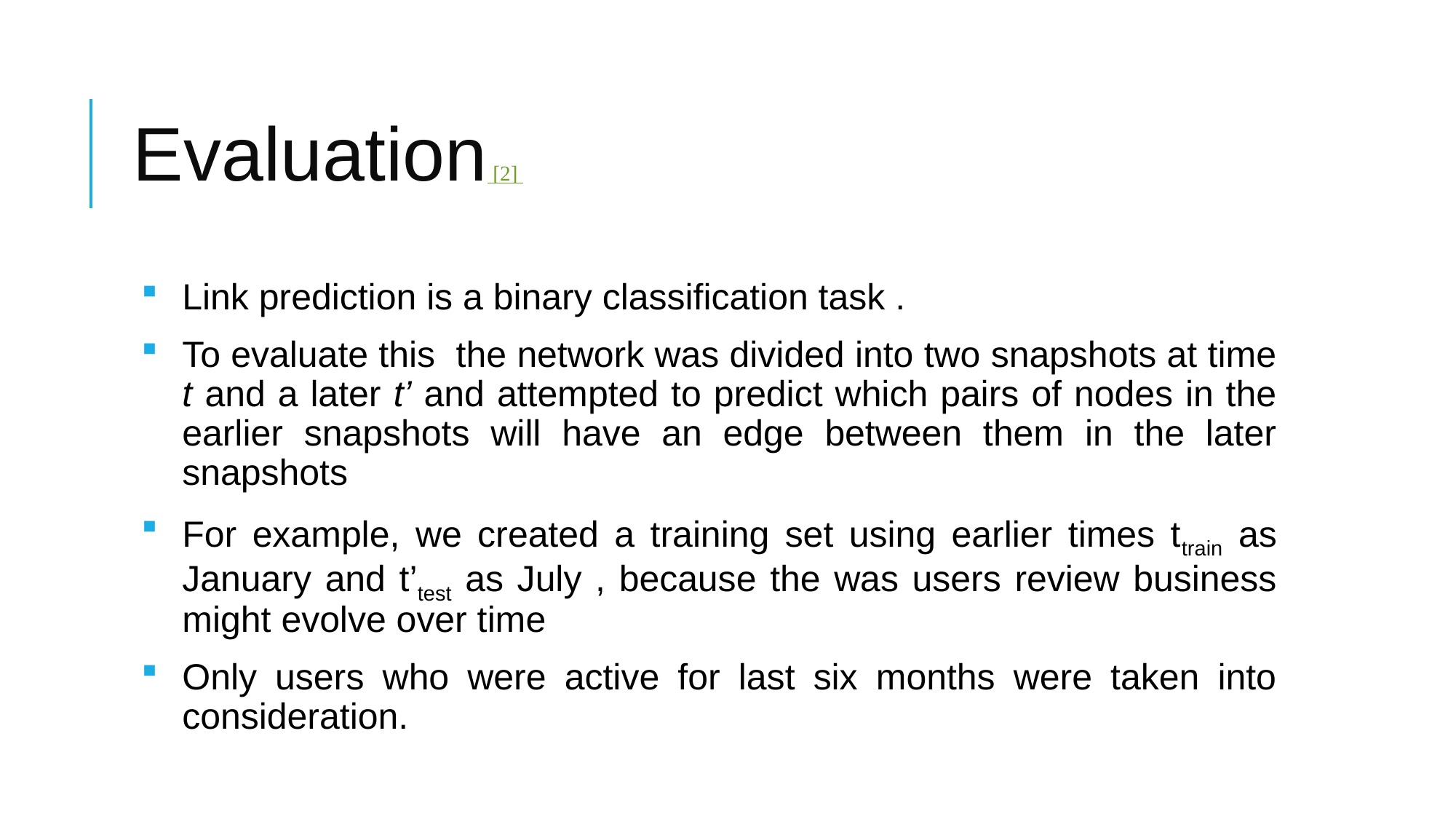

# Evaluation [2]
Link prediction is a binary classification task .
To evaluate this  the network was divided into two snapshots at time t and a later t’ and attempted to predict which pairs of nodes in the earlier snapshots will have an edge between them in the later snapshots
For example, we created a training set using earlier times ttrain as January and t’test as July , because the was users review business might evolve over time
Only users who were active for last six months were taken into consideration.